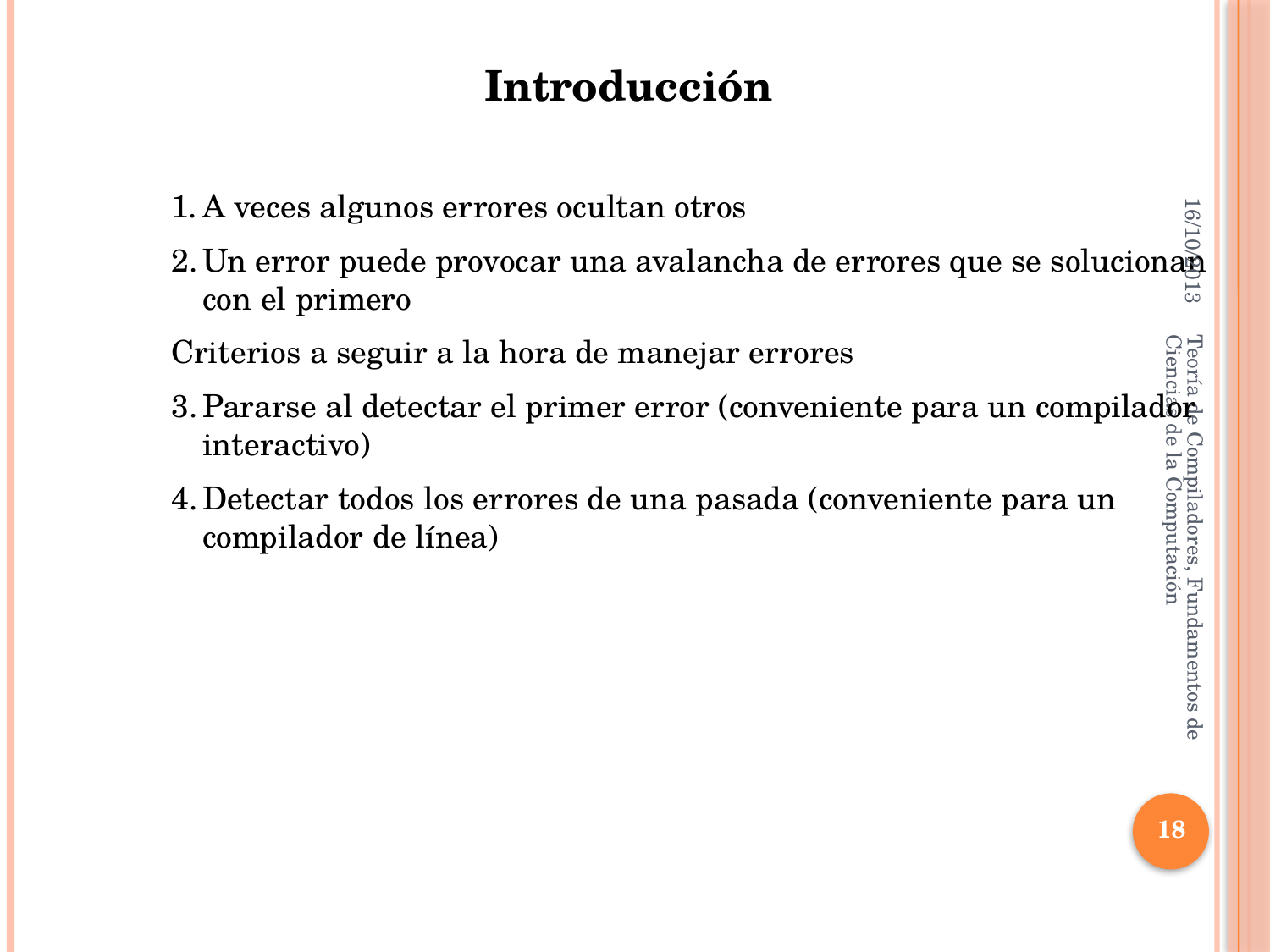

Introducción
16/10/2013
A veces algunos errores ocultan otros
Un error puede provocar una avalancha de errores que se solucionan con el primero
Criterios a seguir a la hora de manejar errores
Pararse al detectar el primer error (conveniente para un compilador interactivo)
Detectar todos los errores de una pasada (conveniente para un compilador de línea)
Teoría de Compiladores, Fundamentos de Ciencias de la Computación
18